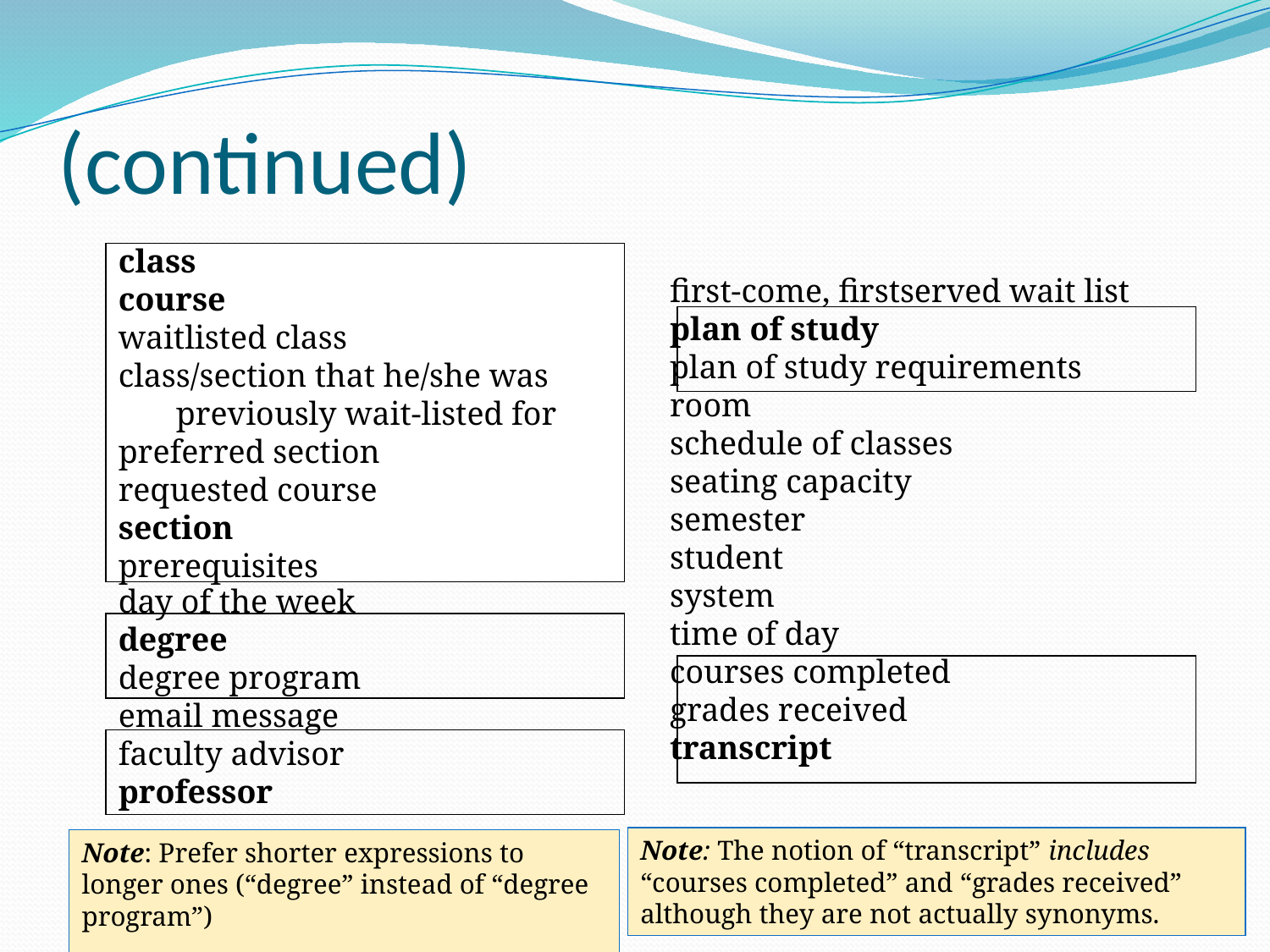

# (continued)
class
course
waitlisted class
class/section that he/she was
       previously wait-listed for
preferred section
requested course
section
prerequisites
day of the week
degree
degree program
email message
faculty advisor
professor
class
course
waitlisted class
class/section that he/she was
       previously wait-listed for
preferred section
requested course
section
prerequisites
first-come, firstserved wait list
plan of study
plan of study requirements
room
schedule of classes
seating capacity
semester
student
system
time of day
courses completed
grades received
transcript

Note: The notion of “transcript” includes “courses completed” and “grades received” although they are not actually synonyms.
Note: Prefer shorter expressions to longer ones (“degree” instead of “degree program”)